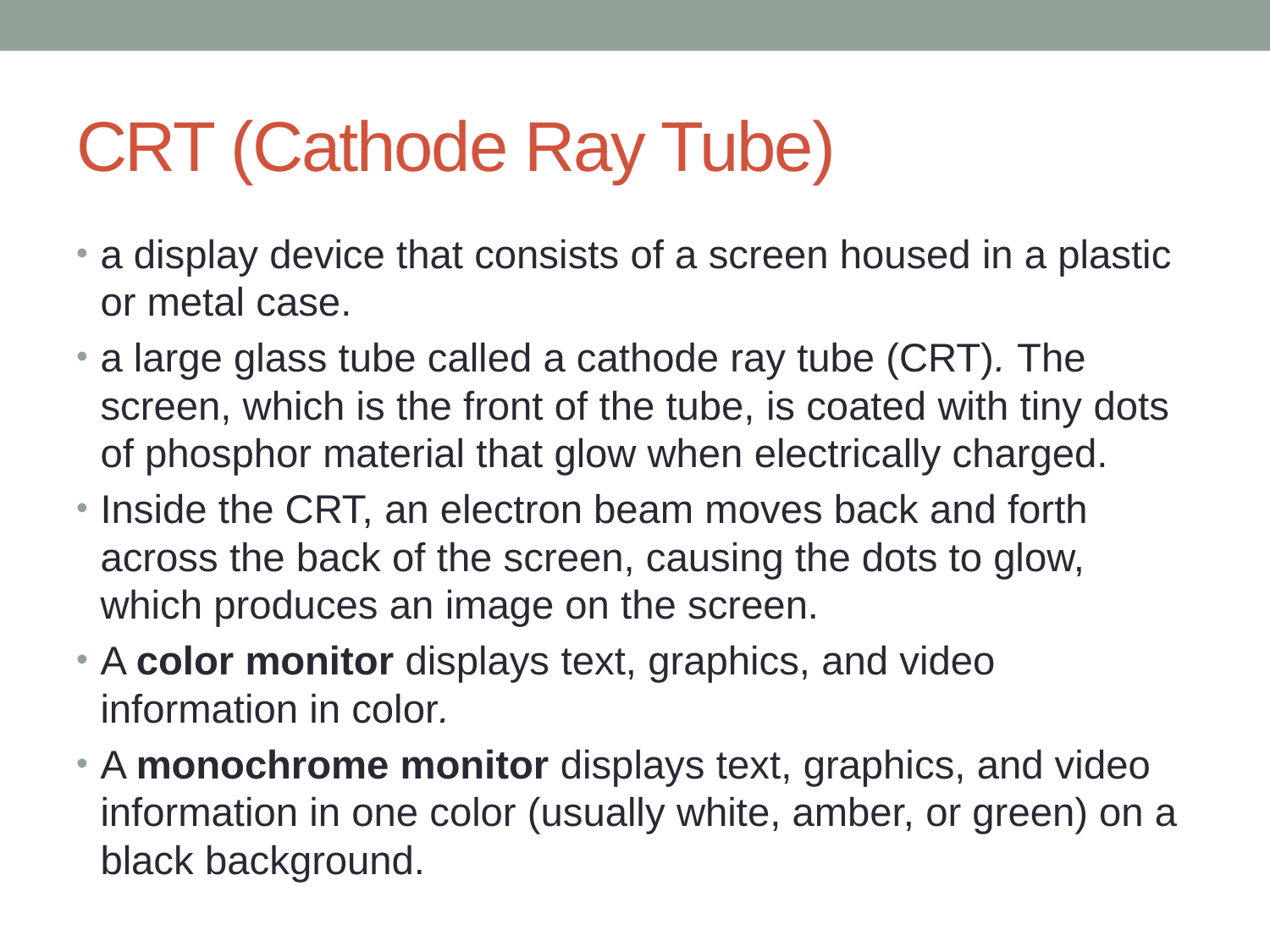

# CRT (Cathode Ray Tube)
a display device that consists of a screen housed in a plastic or metal case.
a large glass tube called a cathode ray tube (CRT). The screen, which is the front of the tube, is coated with tiny dots of phosphor material that glow when electrically charged.
Inside the CRT, an electron beam moves back and forth across the back of the screen, causing the dots to glow, which produces an image on the screen.
A color monitor displays text, graphics, and video information in color.
A monochrome monitor displays text, graphics, and video information in one color (usually white, amber, or green) on a black background.